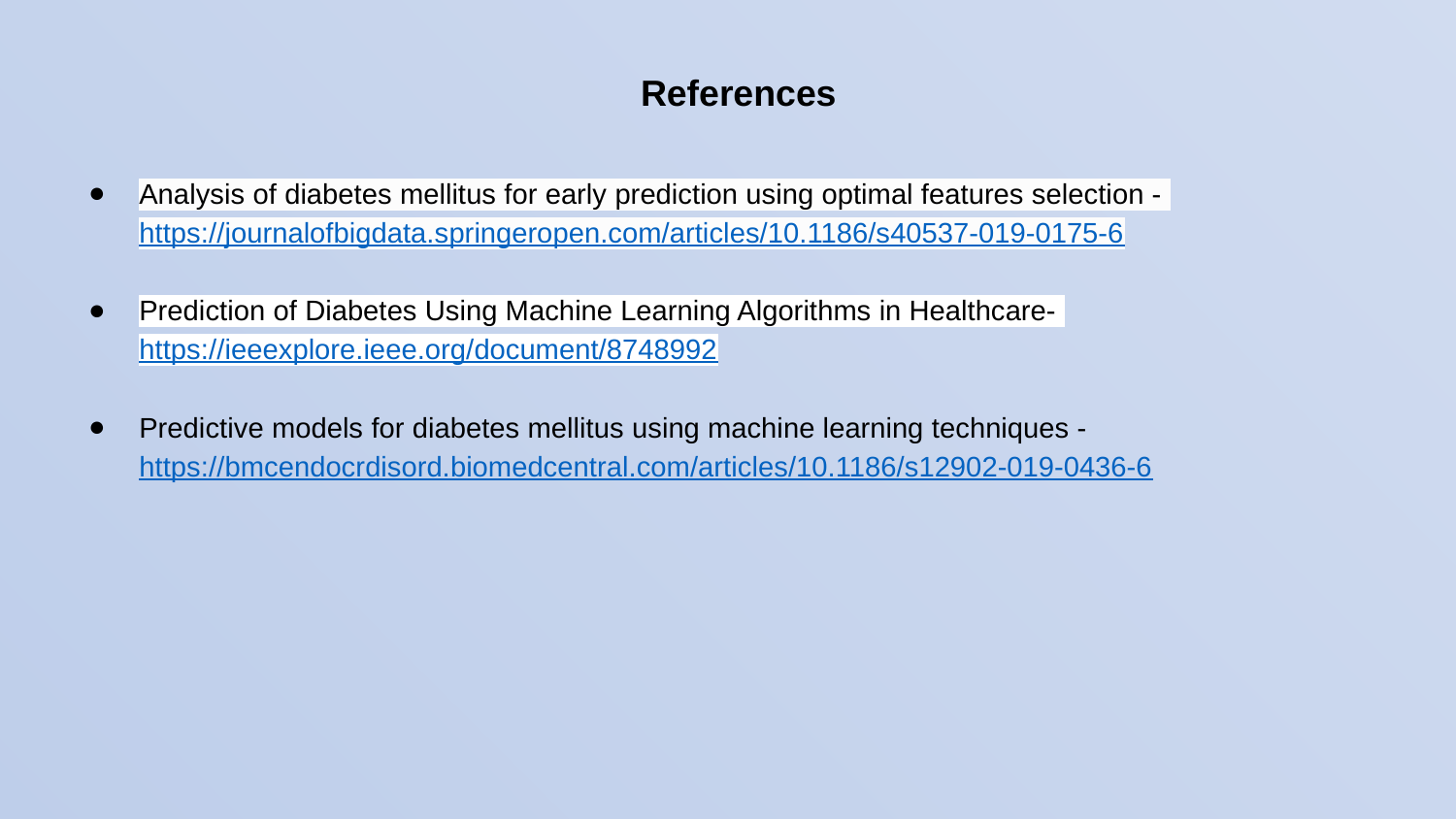

# References

Analysis of diabetes mellitus for early prediction using optimal features selection - https://journalofbigdata.springeropen.com/articles/10.1186/s40537-019-0175-6

Prediction of Diabetes Using Machine Learning Algorithms in Healthcare- https://ieeexplore.ieee.org/document/8748992

Predictive models for diabetes mellitus using machine learning techniques - https://bmcendocrdisord.biomedcentral.com/articles/10.1186/s12902-019-0436-6